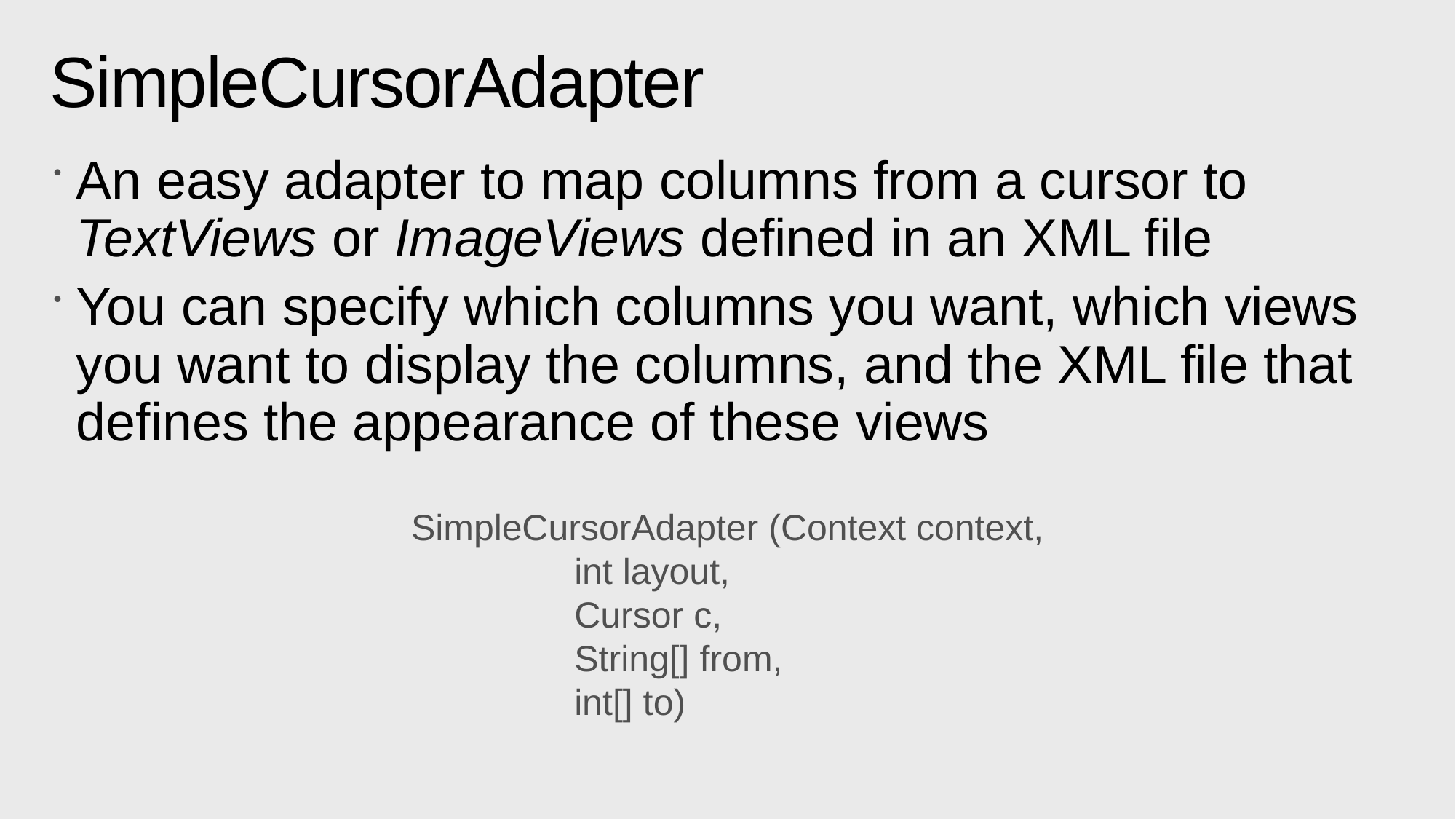

# SimpleCursorAdapter
An easy adapter to map columns from a cursor to TextViews or ImageViews defined in an XML file
You can specify which columns you want, which views you want to display the columns, and the XML file that defines the appearance of these views

SimpleCursorAdapter (Context context,
                int layout,
                Cursor c,
                String[] from,
                int[] to)